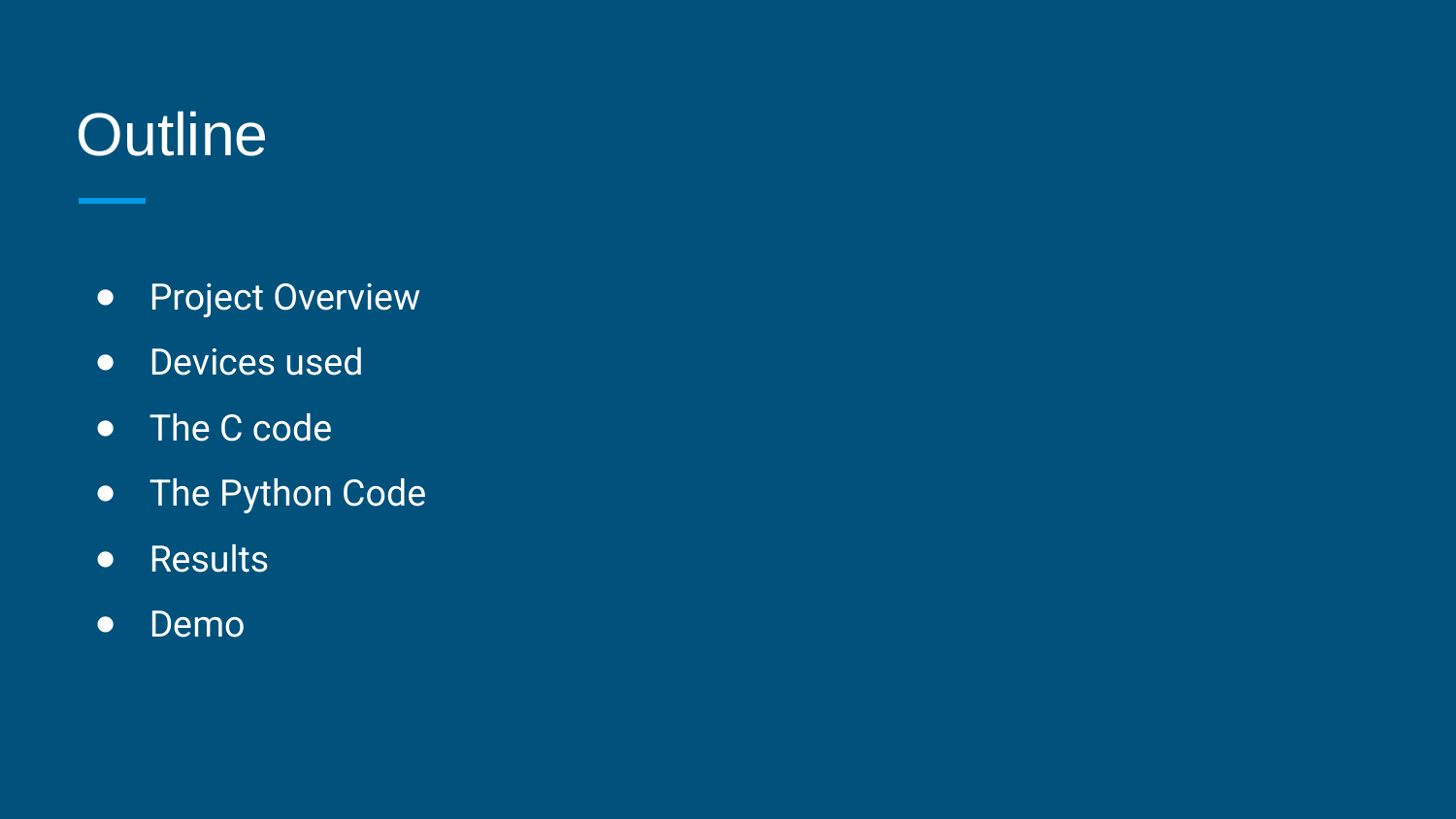

# Outline
Project Overview
Devices used
The C code
The Python Code
Results
Demo